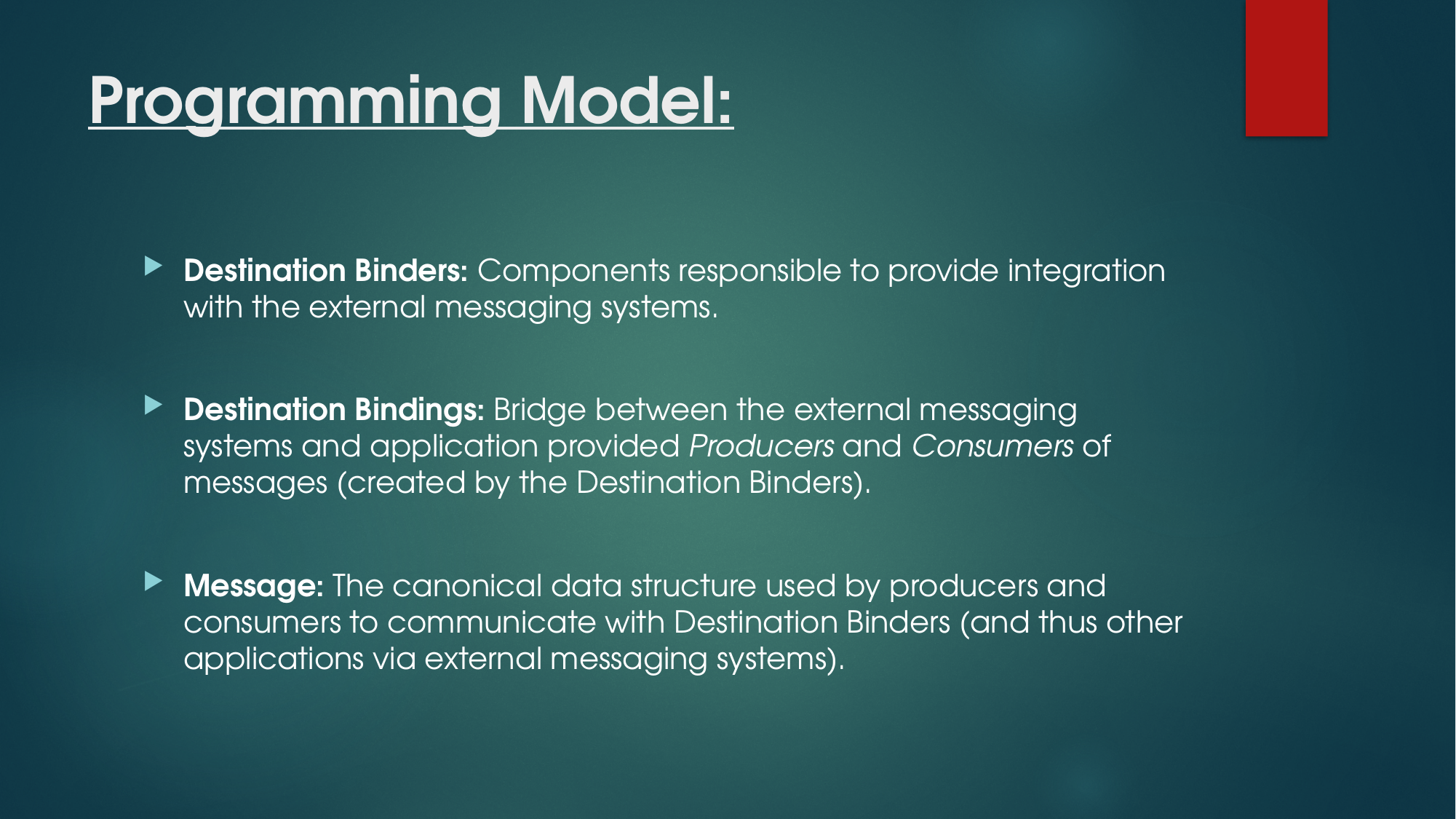

# Programming Model:
Destination Binders: Components responsible to provide integration with the external messaging systems.

Destination Bindings: Bridge between the external messaging systems and application provided Producers and Consumers of messages (created by the Destination Binders).

Message: The canonical data structure used by producers and consumers to communicate with Destination Binders (and thus other applications via external messaging systems).